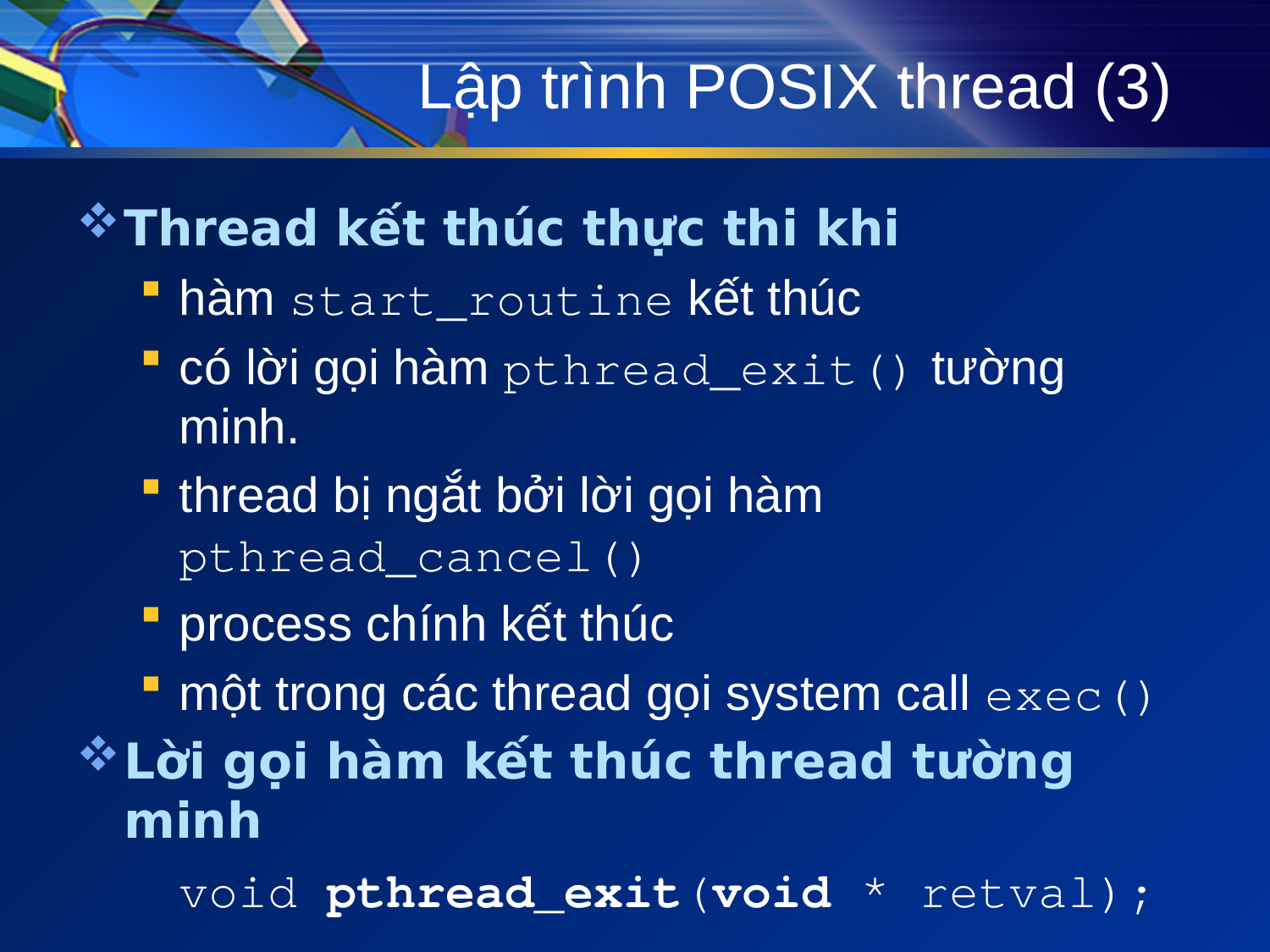

# Lập trình POSIX thread (3)
Thread kết thúc thực thi khi
hàm start_routine kết thúc
có lời gọi hàm pthread_exit() tường minh.
thread bị ngắt bởi lời gọi hàm pthread_cancel()
process chính kết thúc
một trong các thread gọi system call exec()
Lời gọi hàm kết thúc thread tường minh
	void pthread_exit(void * retval);